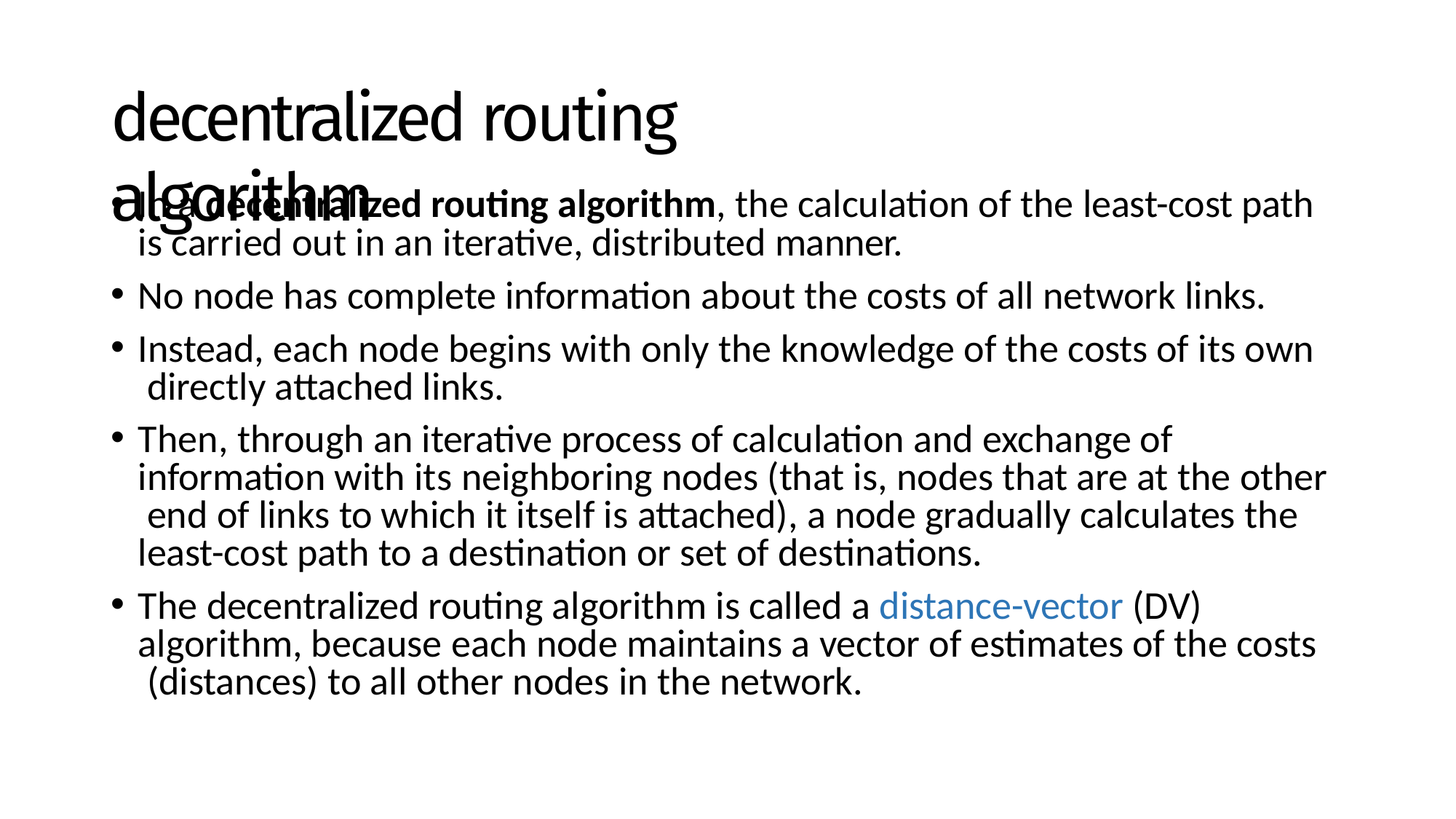

# decentralized routing algorithm
In a decentralized routing algorithm, the calculation of the least-cost path  is carried out in an iterative, distributed manner.
No node has complete information about the costs of all network links.
Instead, each node begins with only the knowledge of the costs of its own  directly attached links.
Then, through an iterative process of calculation and exchange of  information with its neighboring nodes (that is, nodes that are at the other  end of links to which it itself is attached), a node gradually calculates the  least-cost path to a destination or set of destinations.
The decentralized routing algorithm is called a distance-vector (DV)  algorithm, because each node maintains a vector of estimates of the costs  (distances) to all other nodes in the network.